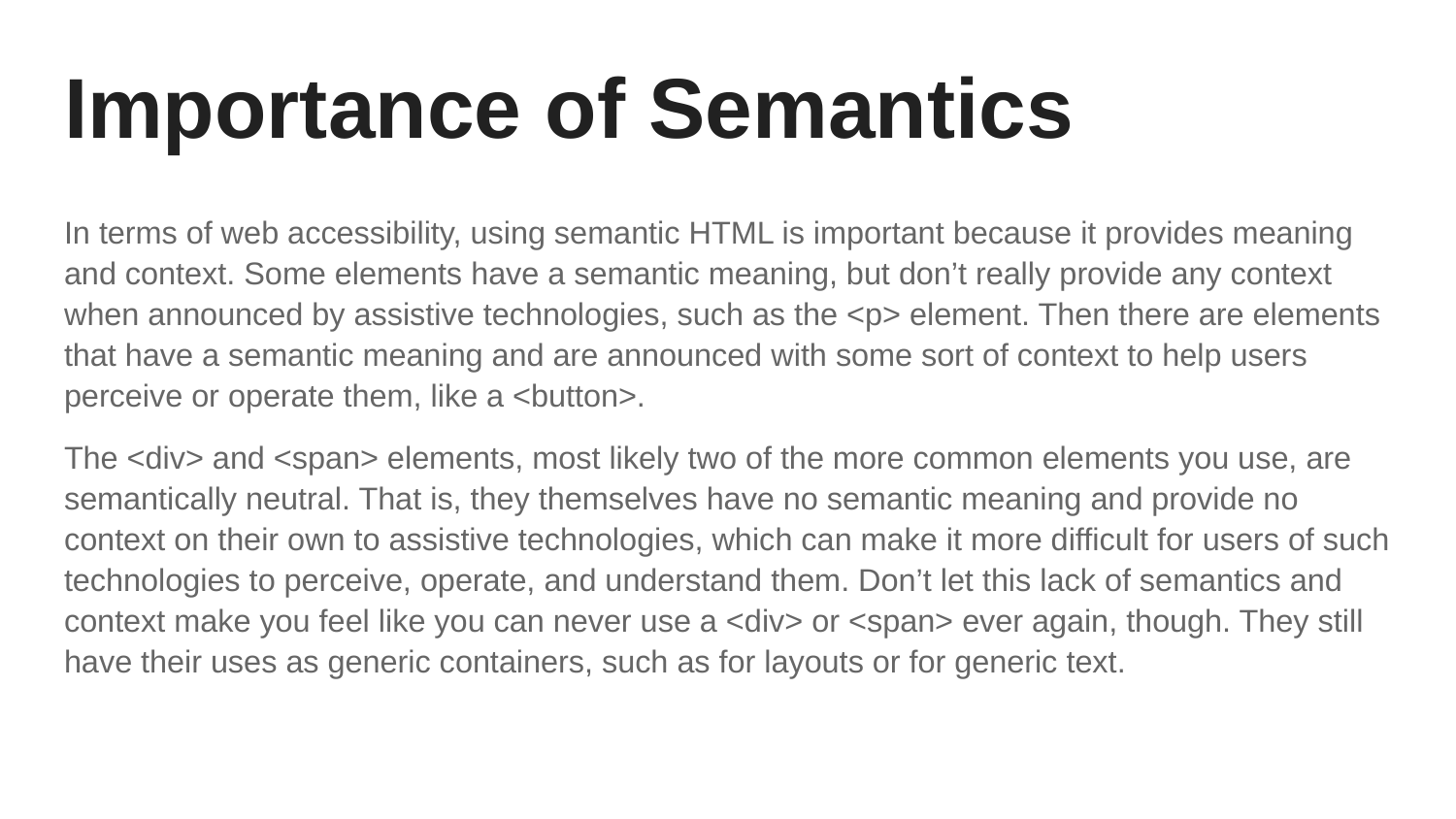

# Importance of Semantics
In terms of web accessibility, using semantic HTML is important because it provides meaning and context. Some elements have a semantic meaning, but don’t really provide any context when announced by assistive technologies, such as the <p> element. Then there are elements that have a semantic meaning and are announced with some sort of context to help users perceive or operate them, like a <button>.
The <div> and <span> elements, most likely two of the more common elements you use, are semantically neutral. That is, they themselves have no semantic meaning and provide no context on their own to assistive technologies, which can make it more difficult for users of such technologies to perceive, operate, and understand them. Don’t let this lack of semantics and context make you feel like you can never use a <div> or <span> ever again, though. They still have their uses as generic containers, such as for layouts or for generic text.